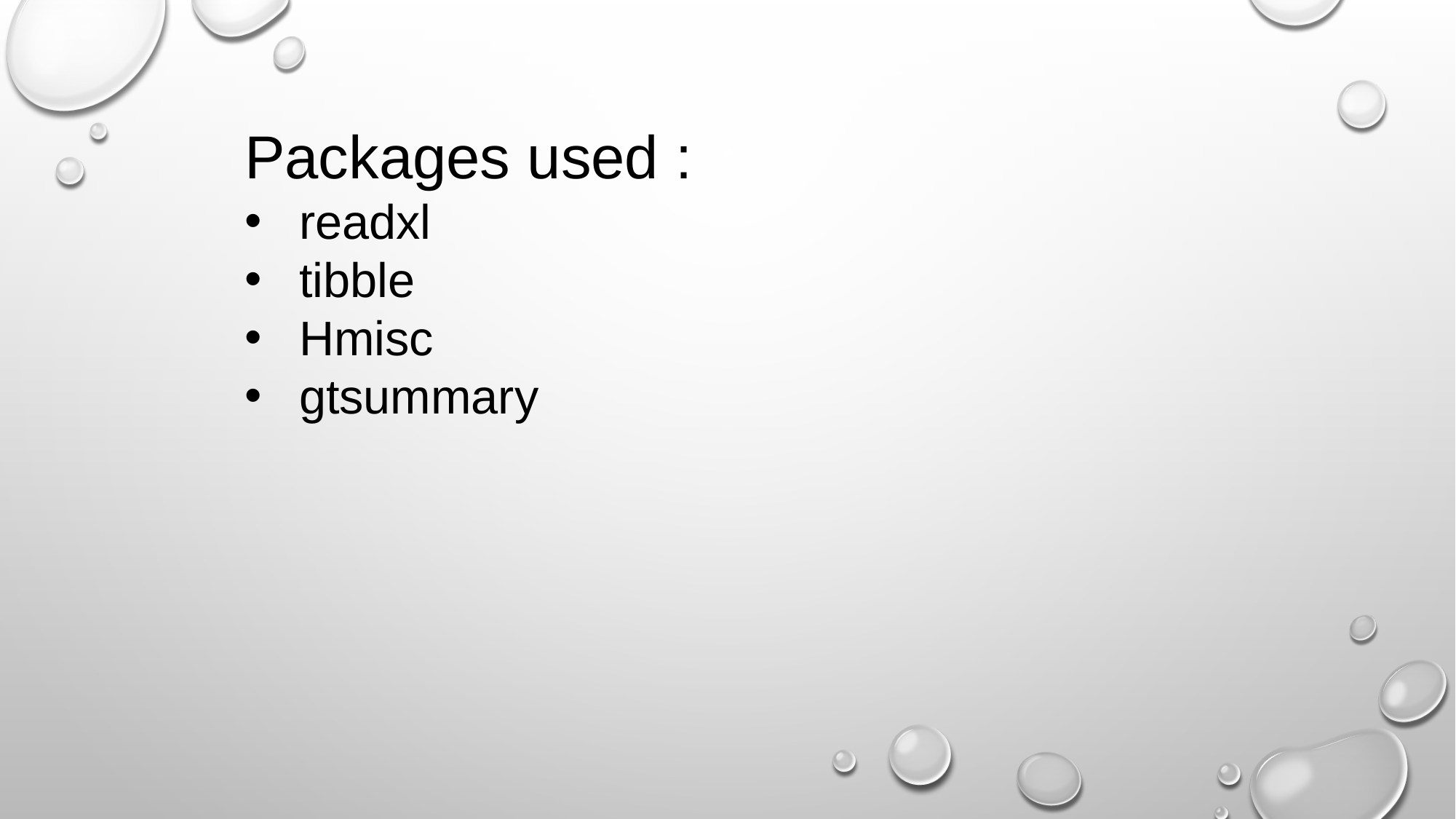

Packages used :
readxl
tibble
Hmisc
gtsummary